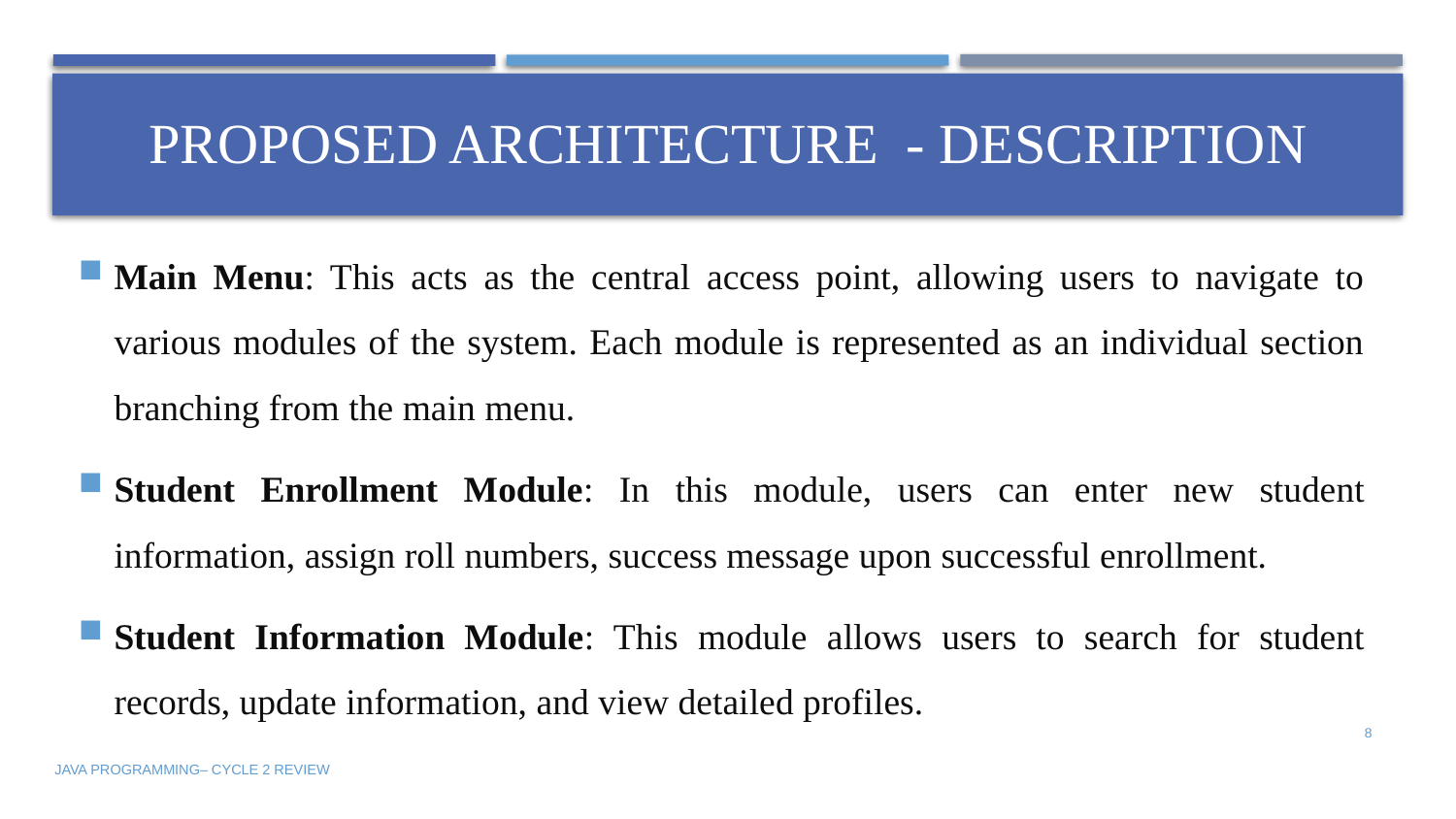

# Proposed Architecture  - Description
Main Menu: This acts as the central access point, allowing users to navigate to various modules of the system. Each module is represented as an individual section branching from the main menu.
Student Enrollment Module: In this module, users can enter new student information, assign roll numbers, success message upon successful enrollment.
Student Information Module: This module allows users to search for student records, update information, and view detailed profiles.

8
JAVA PROGRAMMING– CYCLE 2 REVIEW